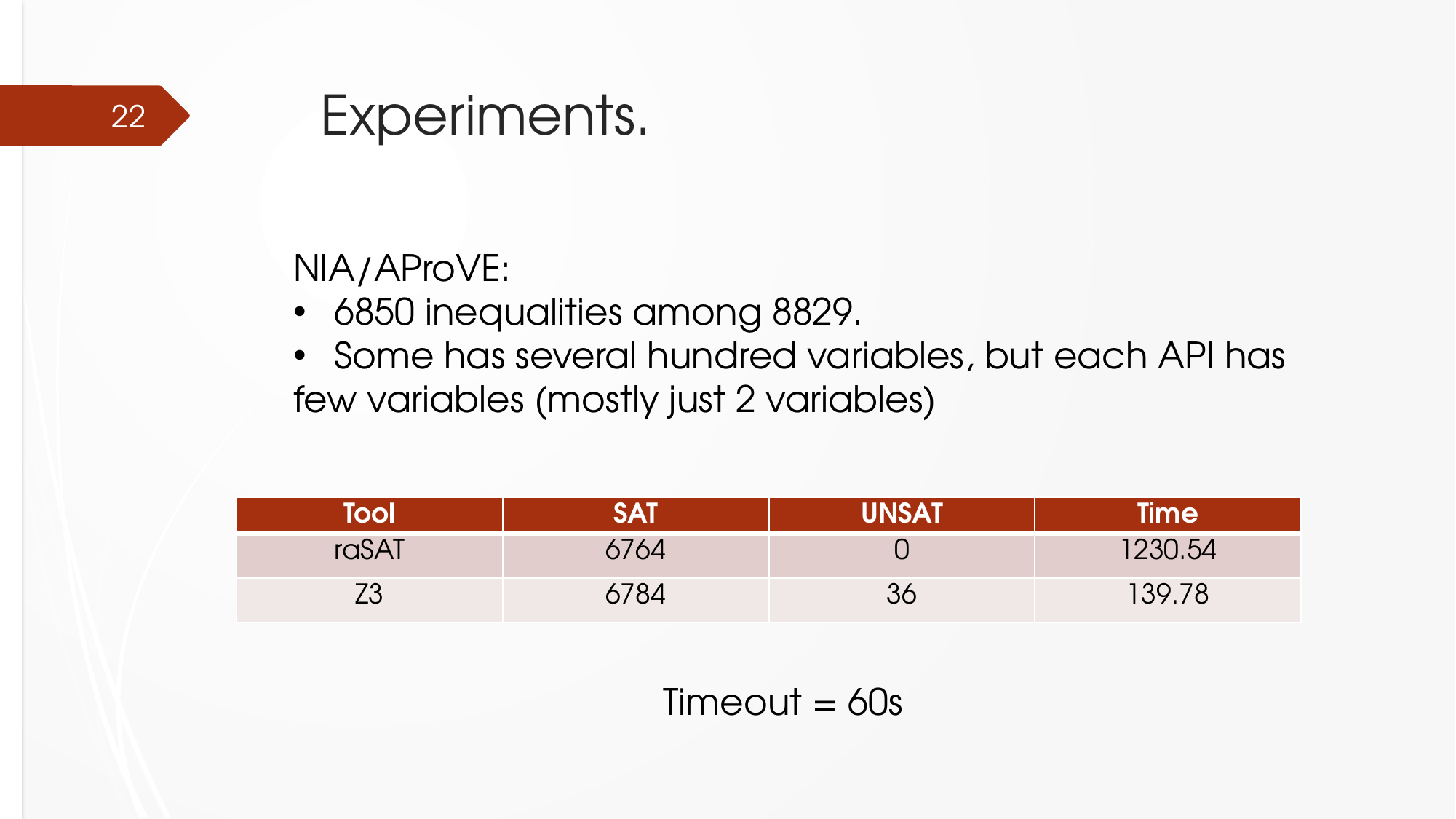

# Experiments.
22
NIA/AProVE:
6850 inequalities among 8829.
Some has several hundred variables, but each API has
few variables (mostly just 2 variables)
| Tool | SAT | UNSAT | Time |
| --- | --- | --- | --- |
| raSAT | 6764 | 0 | 1230.54 |
| Z3 | 6784 | 36 | 139.78 |
Timeout = 60s